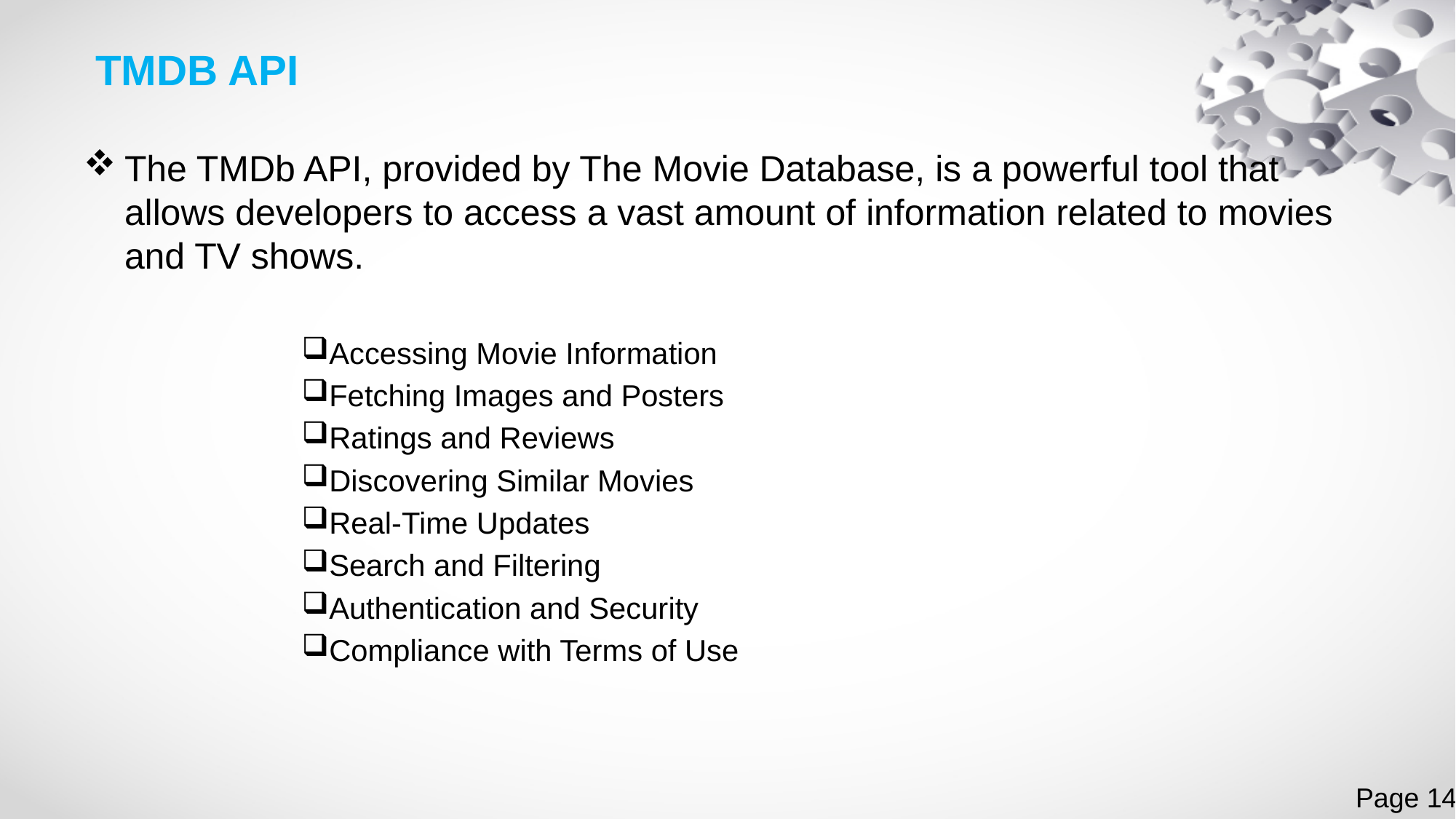

TMDB API
The TMDb API, provided by The Movie Database, is a powerful tool that allows developers to access a vast amount of information related to movies and TV shows.

Accessing Movie Information
Fetching Images and Posters
Ratings and Reviews
Discovering Similar Movies
Real-Time Updates
Search and Filtering
Authentication and Security
Compliance with Terms of Use
Page 14